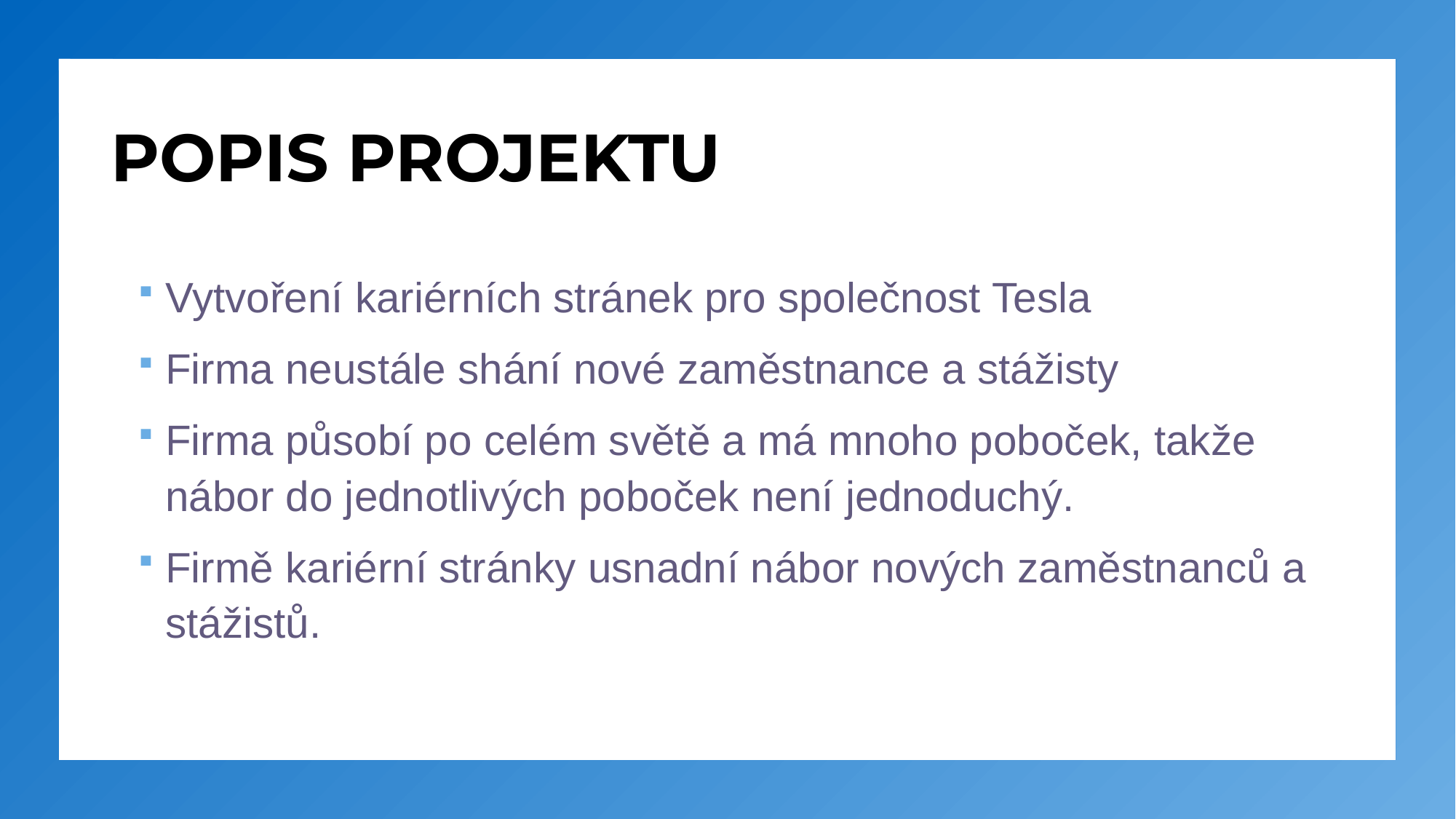

# POPIS PROJEKTU
Vytvoření kariérních stránek pro společnost Tesla
Firma neustále shání nové zaměstnance a stážisty
Firma působí po celém světě a má mnoho poboček, takže nábor do jednotlivých poboček není jednoduchý.
Firmě kariérní stránky usnadní nábor nových zaměstnanců a stážistů.